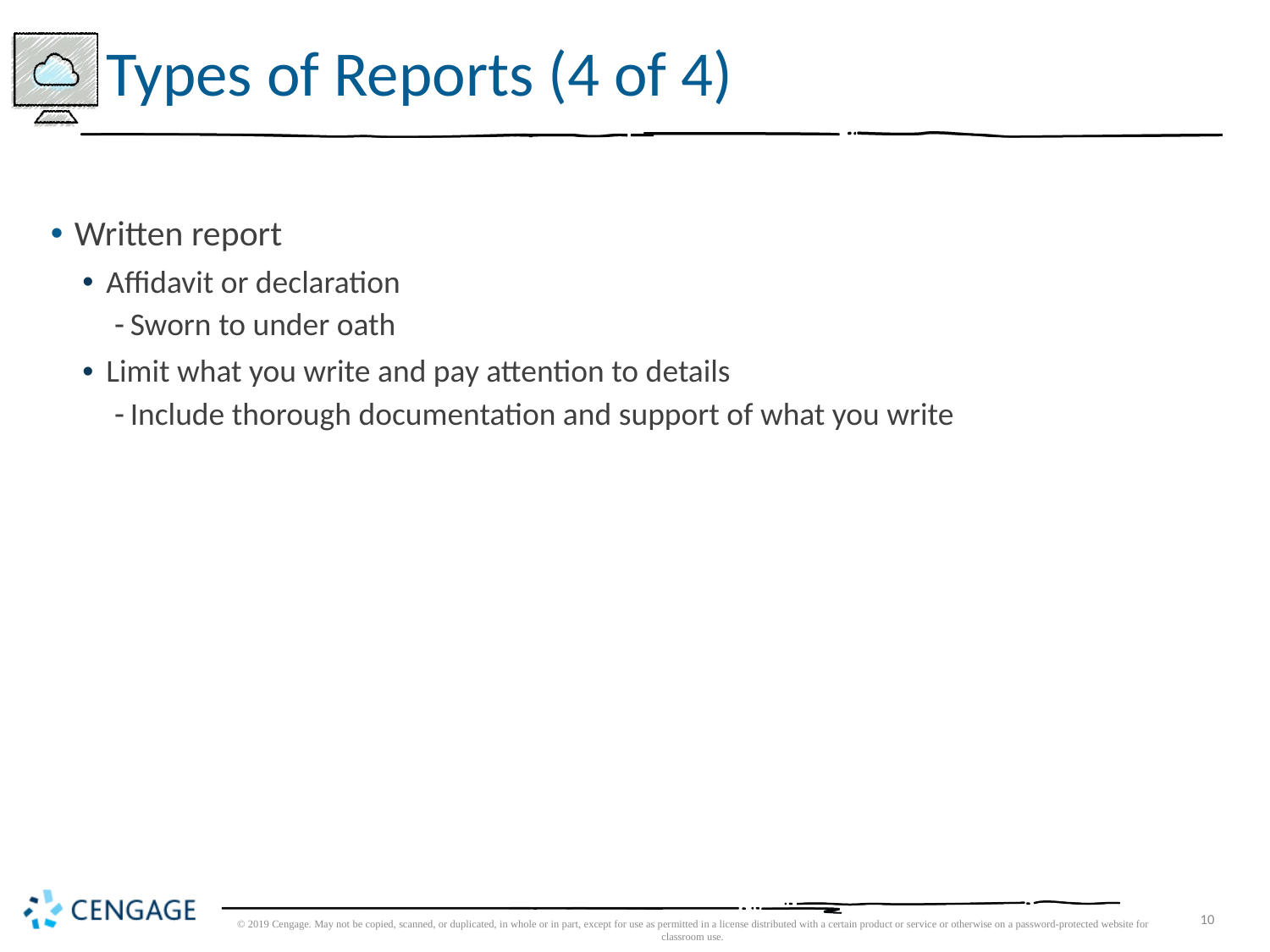

# Types of Reports (4 of 4)
Written report
Affidavit or declaration
Sworn to under oath
Limit what you write and pay attention to details
Include thorough documentation and support of what you write

© 2019 Cengage. May not be copied, scanned, or duplicated, in whole or in part, except for use as permitted in a license distributed with a certain product or service or otherwise on a password-protected website for classroom use.